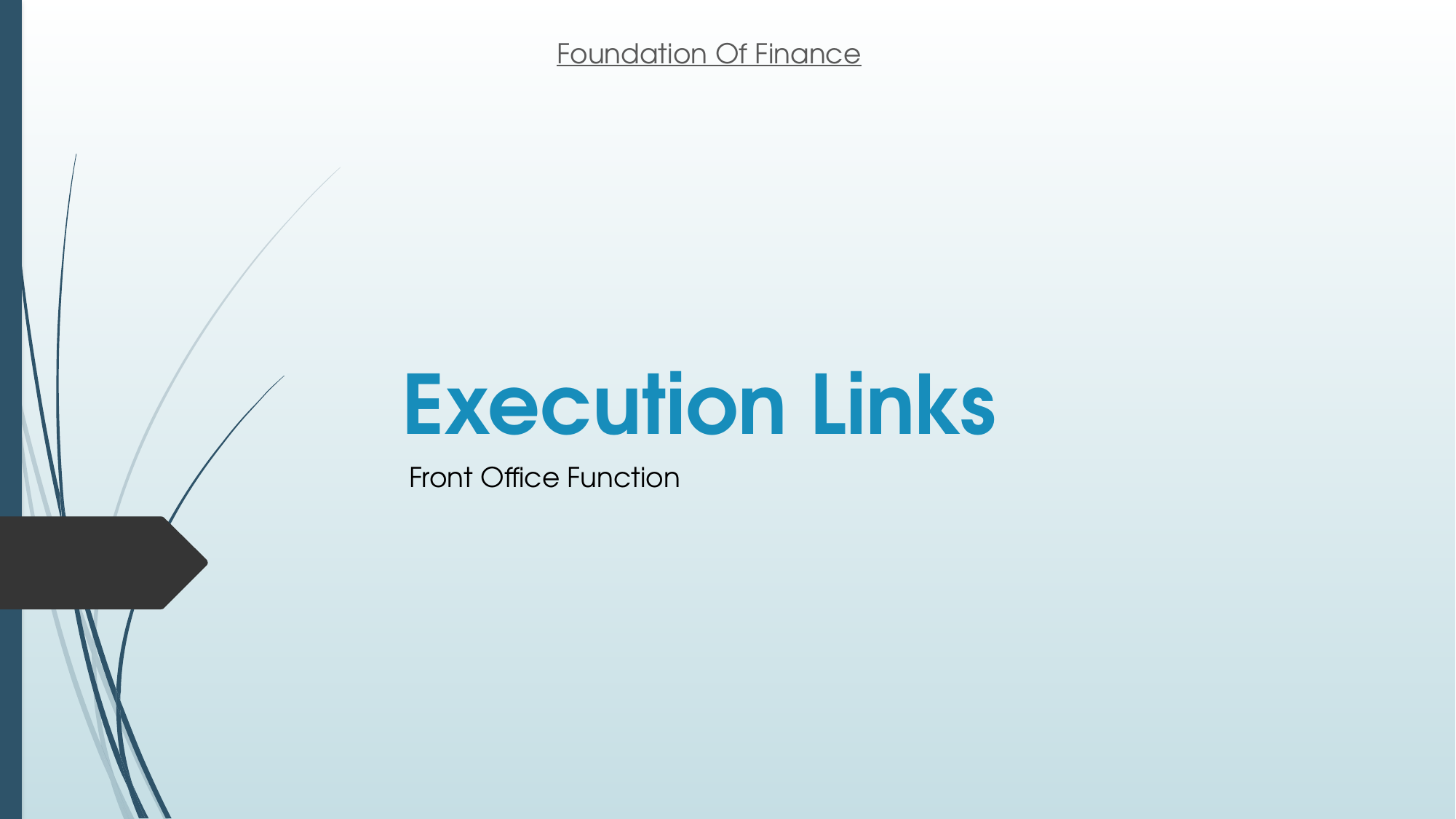

Foundation Of Finance
# Execution Links
Front Office Function